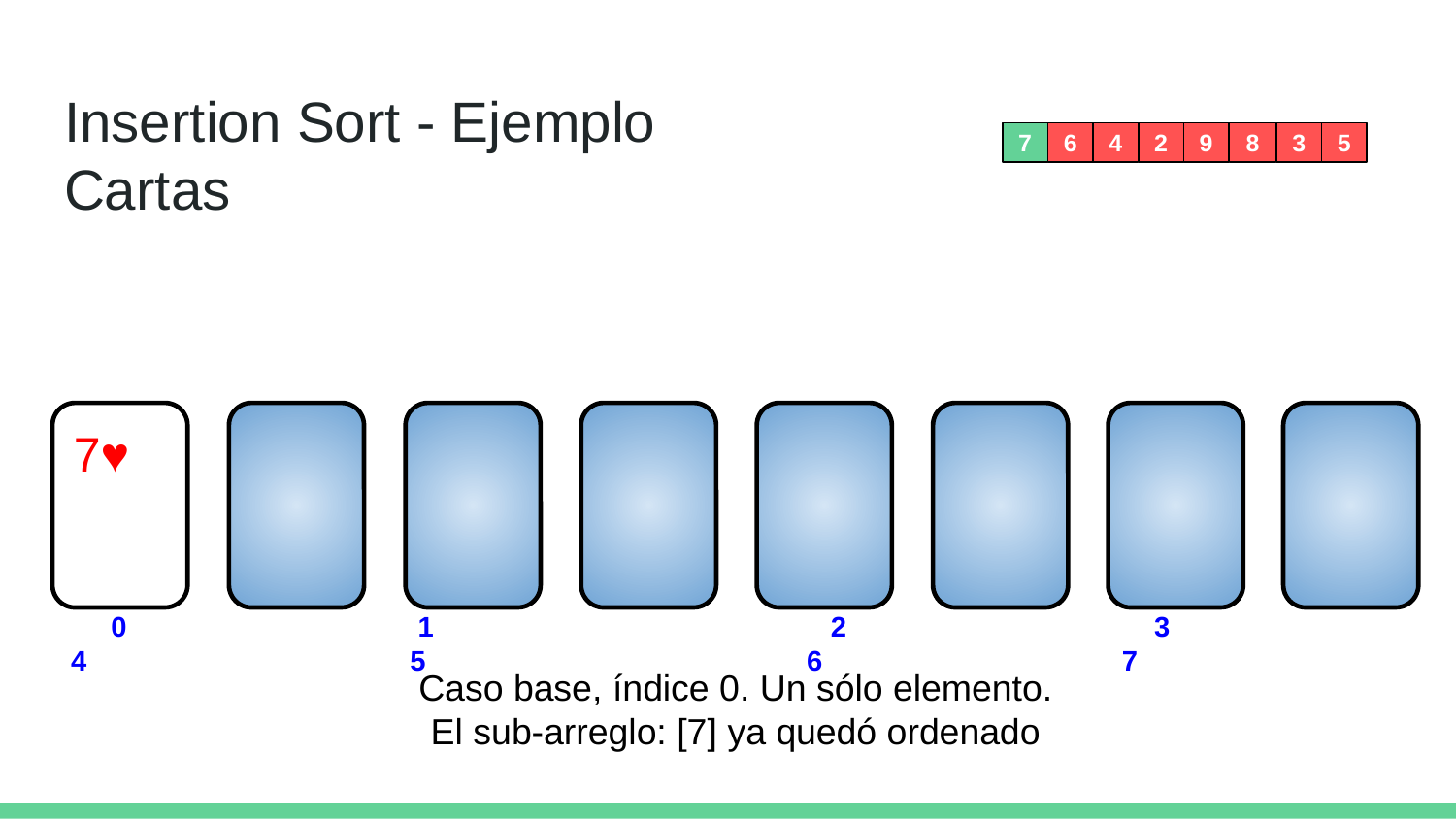

# Insertion Sort - Ejemplo Cartas

7
6
4
2
9
8
3
5
7♥

     0		       1			    2		        3		  4		      5			 6		    7
Caso base, índice 0. Un sólo elemento.
El sub-arreglo: [7] ya quedó ordenado